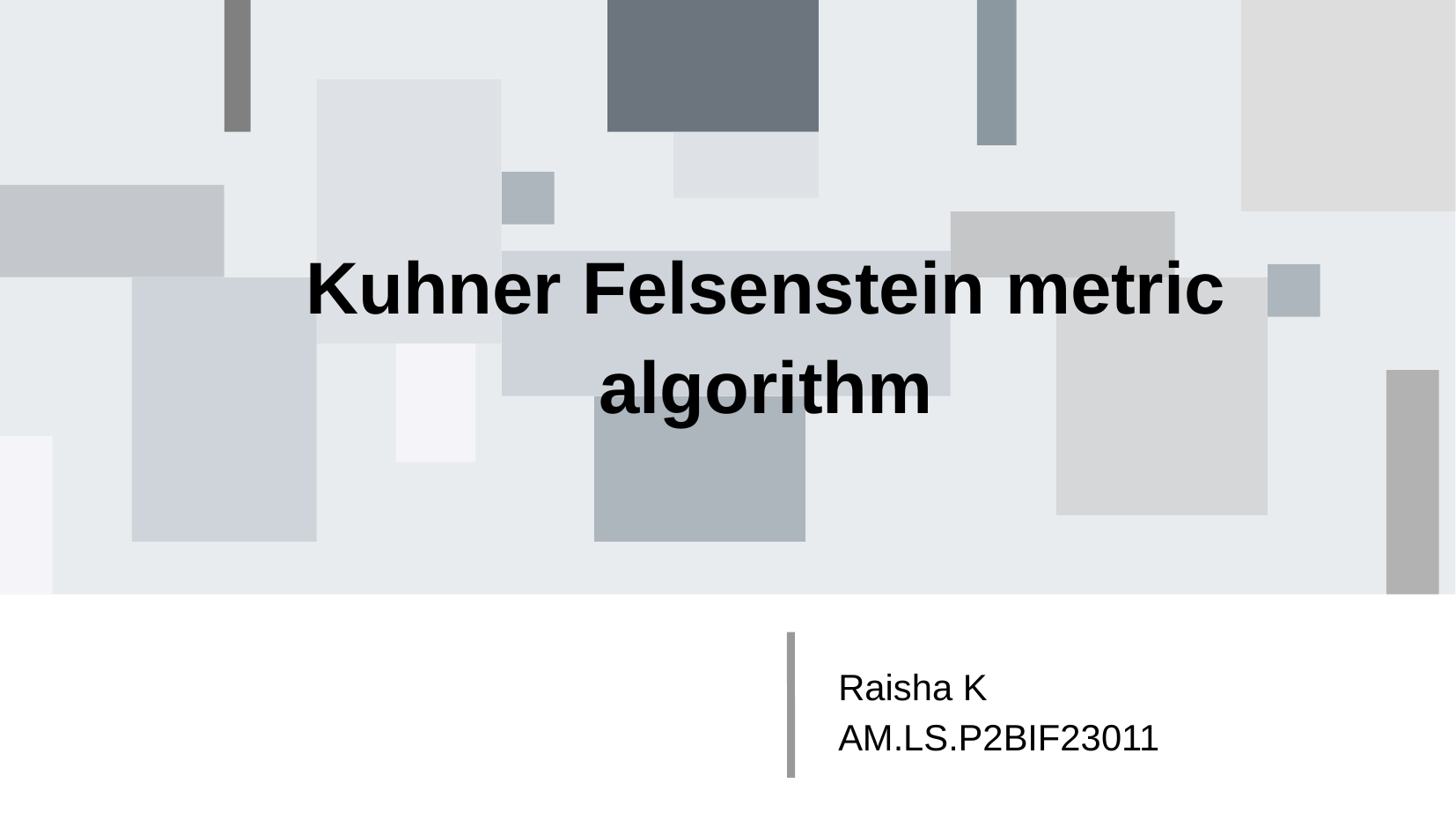

Kuhner Felsenstein metric algorithm

Raisha K
AM.LS.P2BIF23011